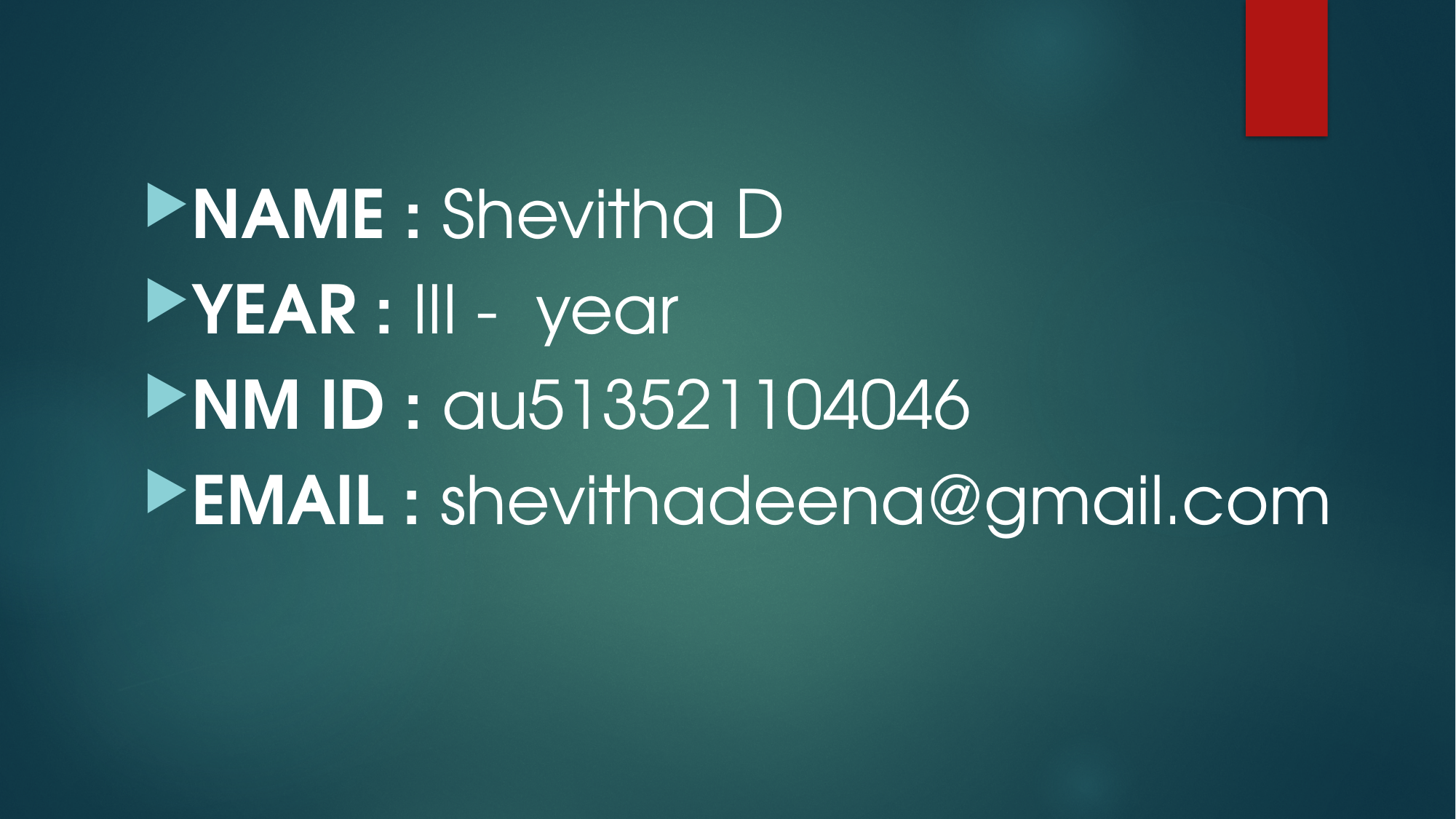

#
NAME : Shevitha D
YEAR : III -  year
NM ID : au513521104046
EMAIL : shevithadeena@gmail.com